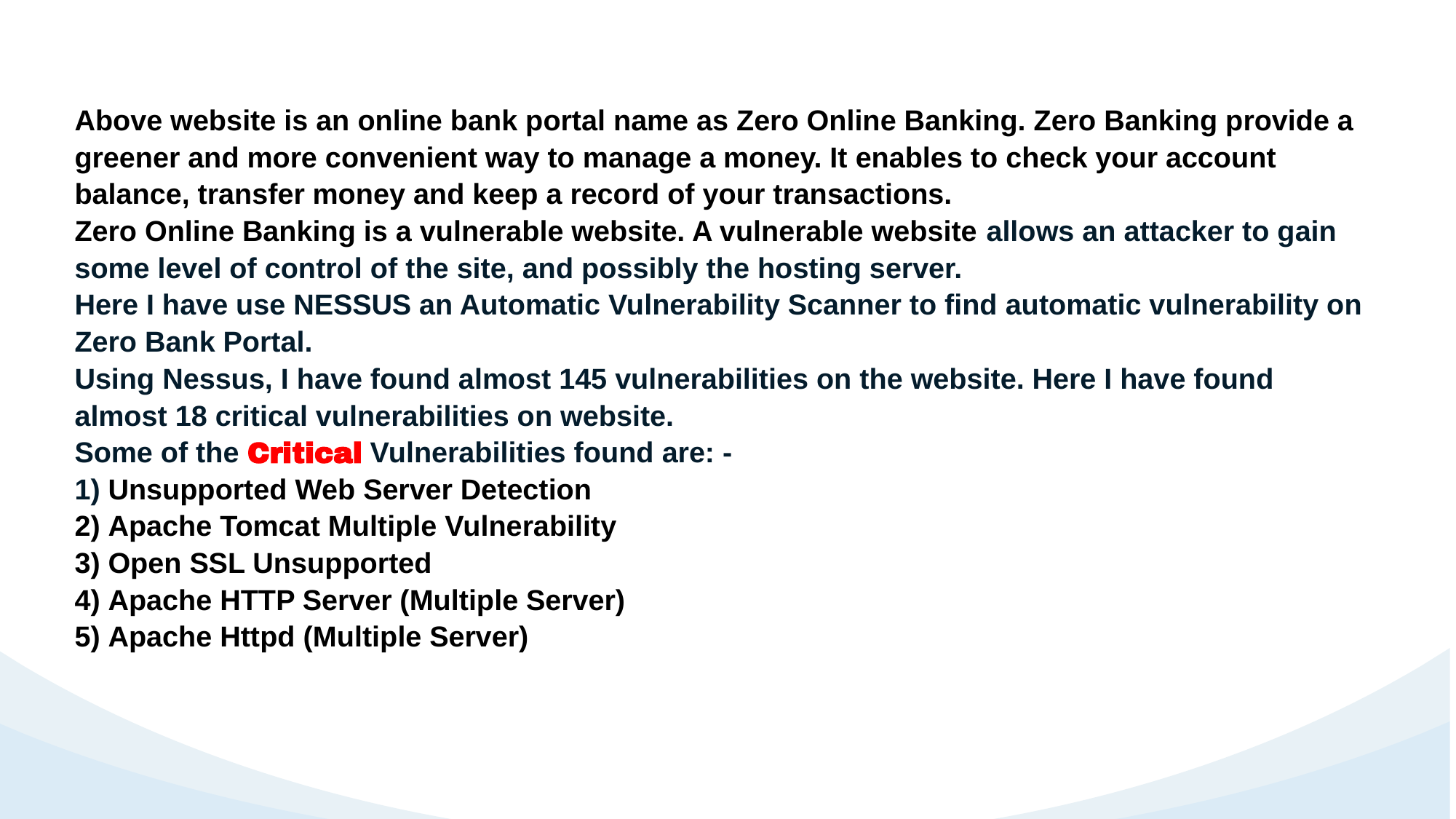

# Above website is an online bank portal name as Zero Online Banking. Zero Banking provide a greener and more convenient way to manage a money. It enables to check your account balance, transfer money and keep a record of your transactions. Zero Online Banking is a vulnerable website. A vulnerable website allows an attacker to gain some level of control of the site, and possibly the hosting server. Here I have use NESSUS an Automatic Vulnerability Scanner to find automatic vulnerability on Zero Bank Portal. Using Nessus, I have found almost 145 vulnerabilities on the website. Here I have found almost 18 critical vulnerabilities on website. Some of the Critical Vulnerabilities found are: - 1) Unsupported Web Server Detection 2) Apache Tomcat Multiple Vulnerability 3) Open SSL Unsupported 4) Apache HTTP Server (Multiple Server) 5) Apache Httpd (Multiple Server)